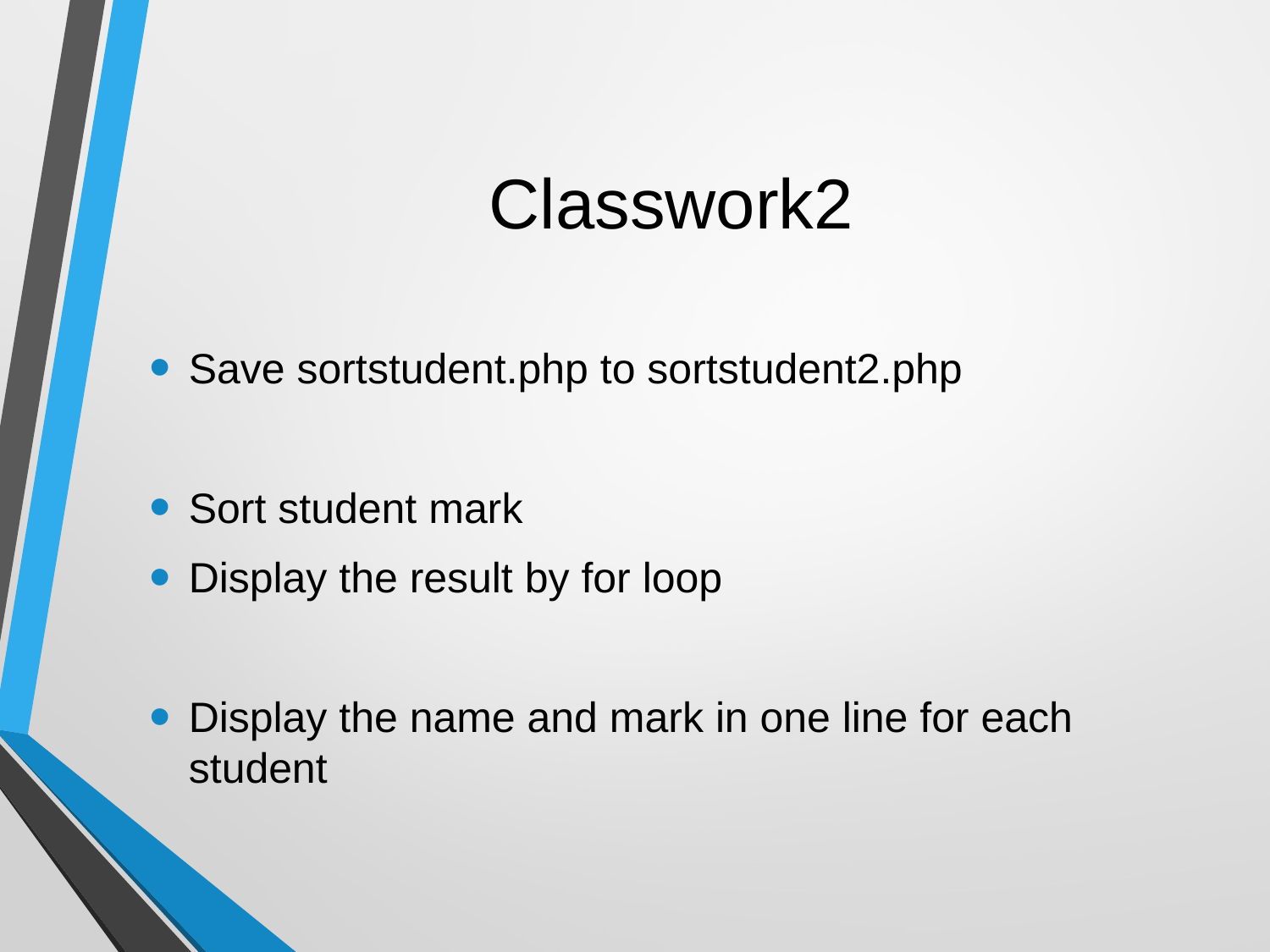

# Classwork2
Save sortstudent.php to sortstudent2.php

Sort student mark
Display the result by for loop

Display the name and mark in one line for each student